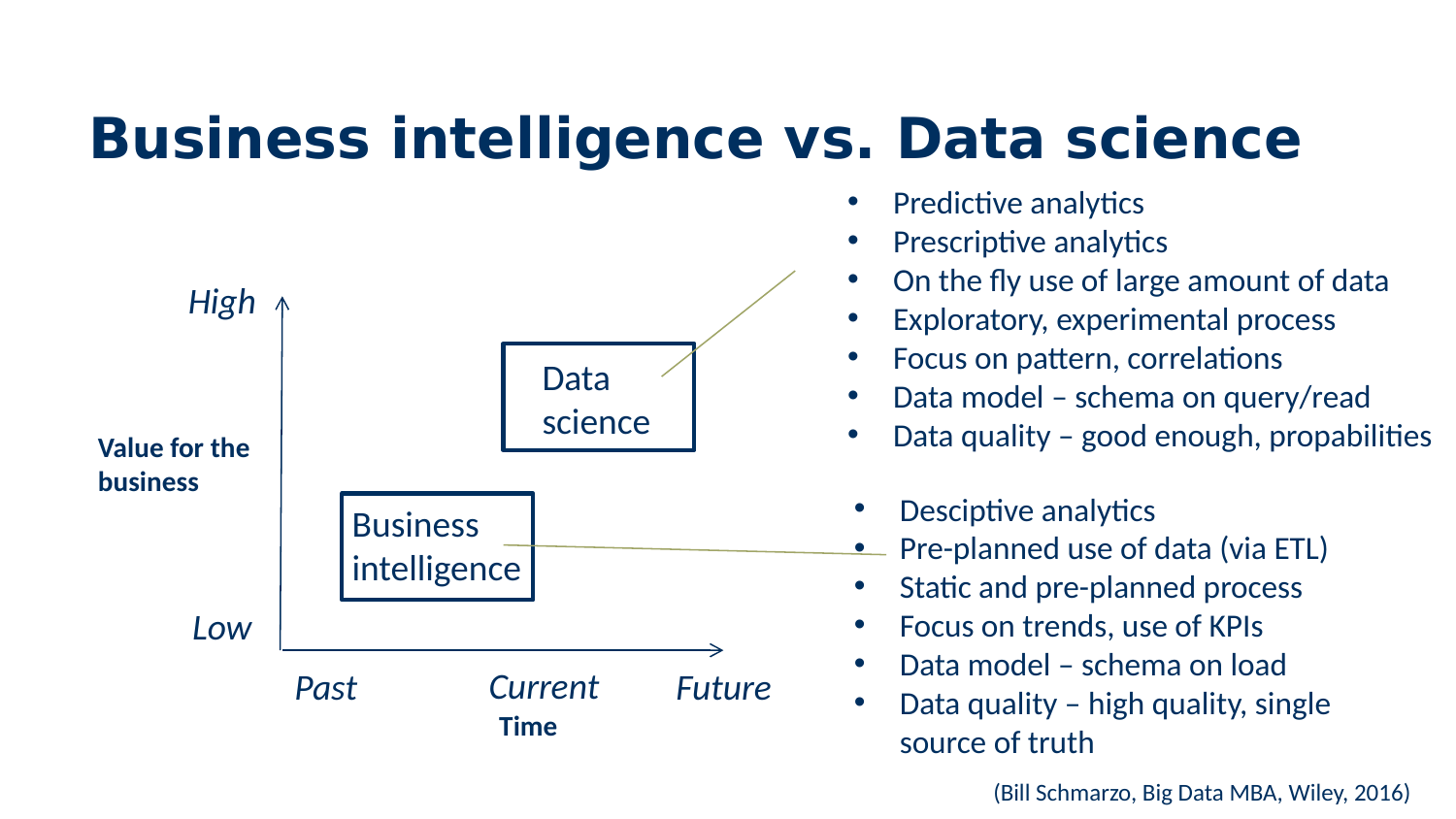

# Business intelligence vs. Data science
Predictive analytics
Prescriptive analytics
On the fly use of large amount of data
Exploratory, experimental process
Focus on pattern, correlations
Data model – schema on query/read
Data quality – good enough, propabilities

High

Data science
Value for the business
Desciptive analytics
Pre-planned use of data (via ETL)
Static and pre-planned process
Focus on trends, use of KPIs
Data model – schema on load
Data quality – high quality, single source of truth
Business intelligence

Low
Current
Past
Future
Time
(Bill Schmarzo, Big Data MBA, Wiley, 2016)